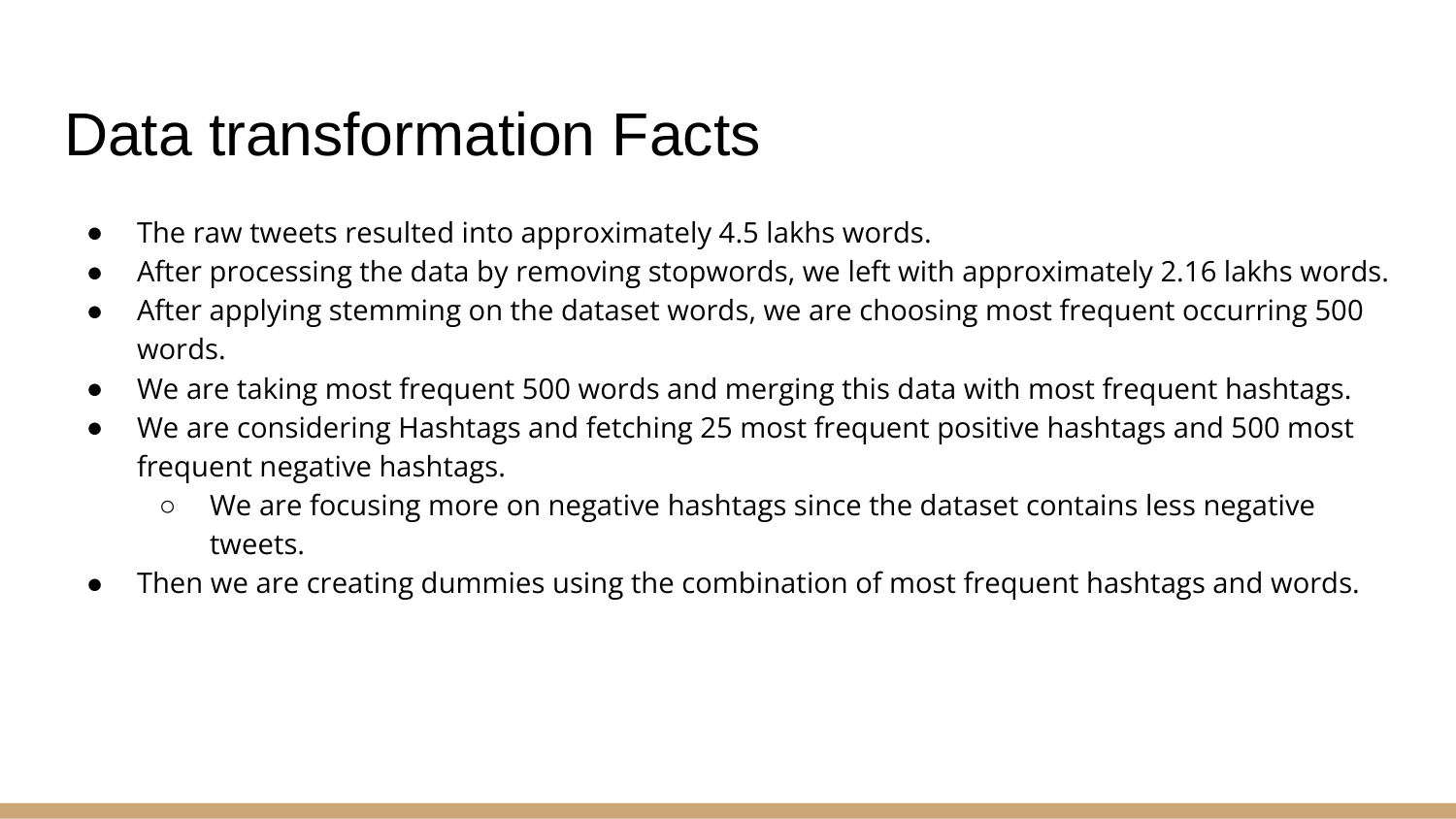

# Data transformation Facts
The raw tweets resulted into approximately 4.5 lakhs words.
After processing the data by removing stopwords, we left with approximately 2.16 lakhs words.
After applying stemming on the dataset words, we are choosing most frequent occurring 500 words.
We are taking most frequent 500 words and merging this data with most frequent hashtags.
We are considering Hashtags and fetching 25 most frequent positive hashtags and 500 most frequent negative hashtags.
We are focusing more on negative hashtags since the dataset contains less negative tweets.
Then we are creating dummies using the combination of most frequent hashtags and words.